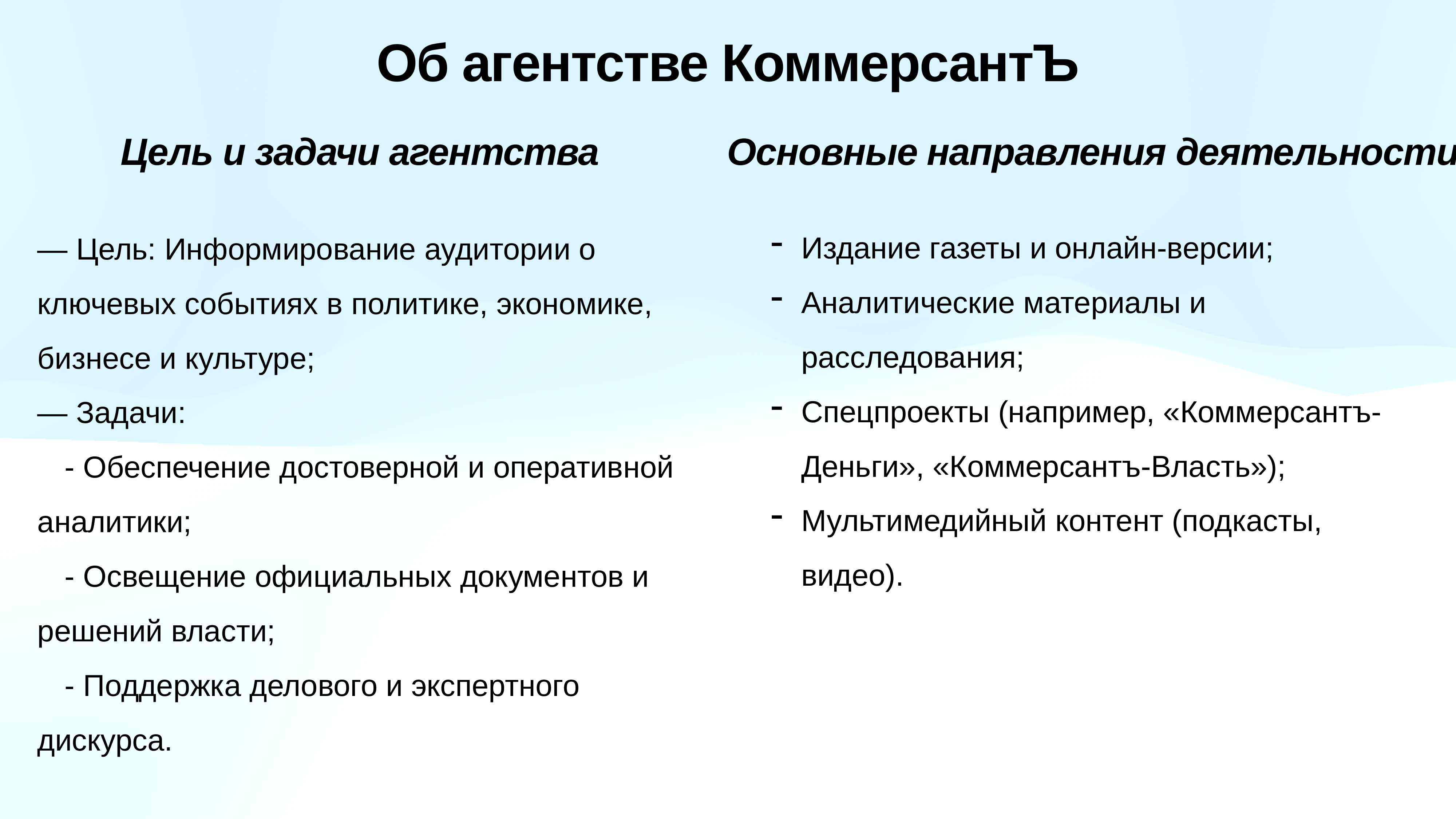

# Об агентстве КоммерсантЪ
Цель и задачи агентства
Основные направления деятельности
— Цель: Информирование аудитории о ключевых событиях в политике, экономике, бизнесе и культуре;
— Задачи:
- Обеспечение достоверной и оперативной аналитики;
- Освещение официальных документов и решений власти;
- Поддержка делового и экспертного дискурса.
Издание газеты и онлайн-версии;
Аналитические материалы и расследования;
Спецпроекты (например, «Коммерсантъ-Деньги», «Коммерсантъ-Власть»);
Мультимедийный контент (подкасты, видео).